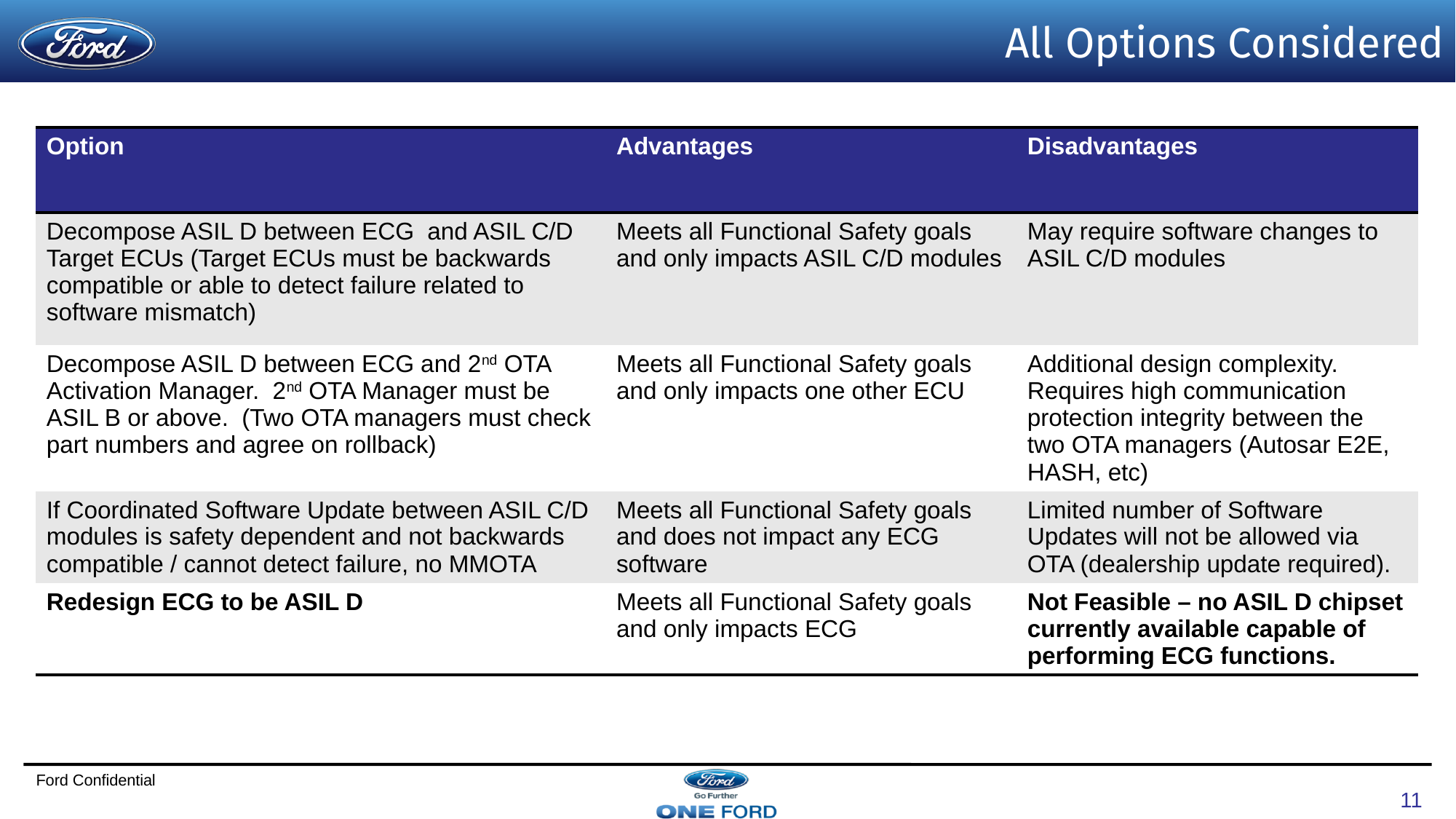

# All Options Considered
| Option | Advantages | Disadvantages |
| --- | --- | --- |
| Decompose ASIL D between ECG and ASIL C/D Target ECUs (Target ECUs must be backwards compatible or able to detect failure related to software mismatch) | Meets all Functional Safety goals and only impacts ASIL C/D modules | May require software changes to ASIL C/D modules |
| Decompose ASIL D between ECG and 2nd OTA Activation Manager. 2nd OTA Manager must be ASIL B or above. (Two OTA managers must check part numbers and agree on rollback) | Meets all Functional Safety goals and only impacts one other ECU | Additional design complexity. Requires high communication protection integrity between the two OTA managers (Autosar E2E, HASH, etc) |
| If Coordinated Software Update between ASIL C/D modules is safety dependent and not backwards compatible / cannot detect failure, no MMOTA | Meets all Functional Safety goals and does not impact any ECG software | Limited number of Software Updates will not be allowed via OTA (dealership update required). |
| Redesign ECG to be ASIL D | Meets all Functional Safety goals and only impacts ECG | Not Feasible – no ASIL D chipset currently available capable of performing ECG functions. |
11